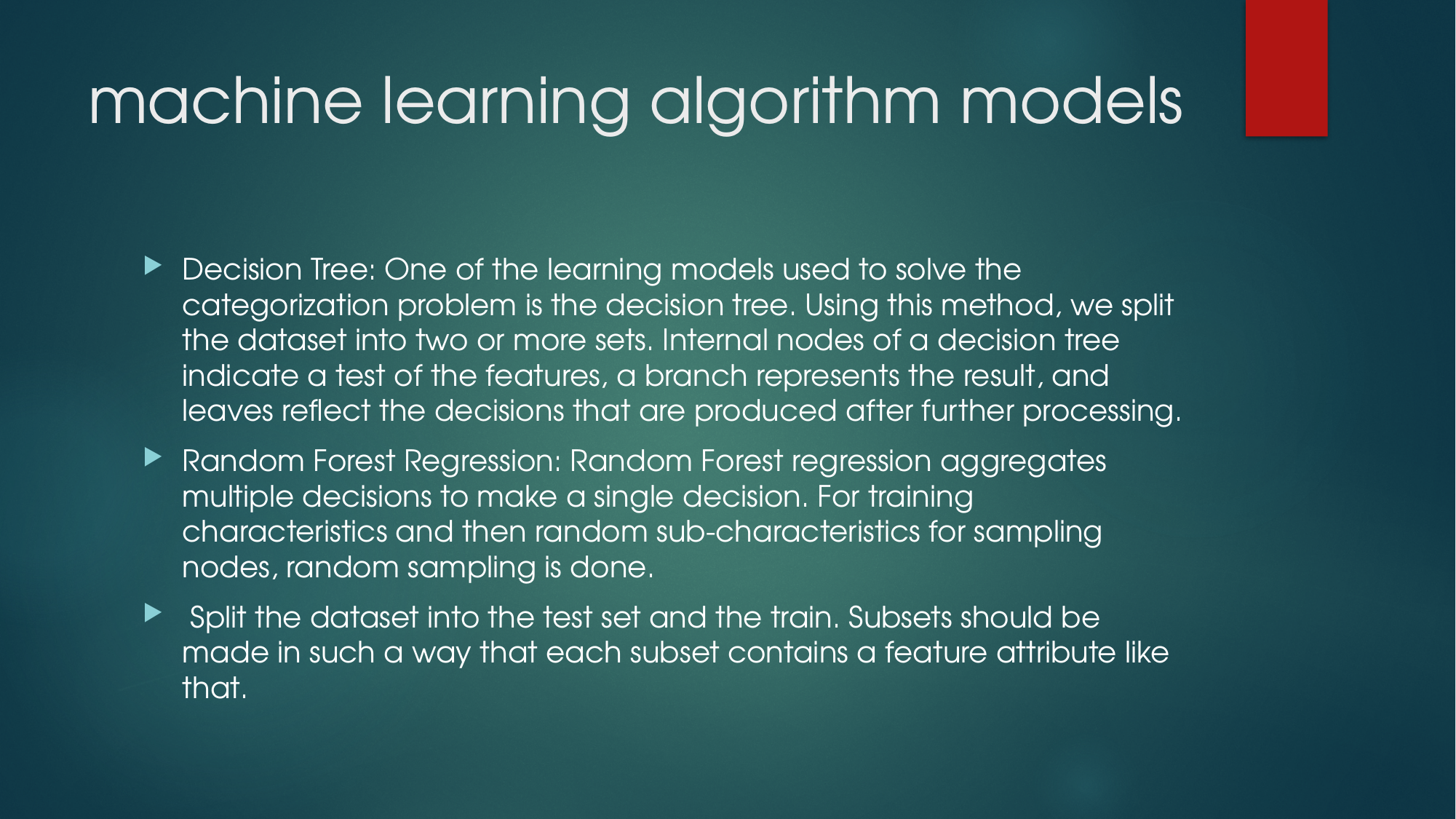

# machine learning algorithm models
Decision Tree: One of the learning models used to solve the categorization problem is the decision tree. Using this method, we split the dataset into two or more sets. Internal nodes of a decision tree indicate a test of the features, a branch represents the result, and leaves reflect the decisions that are produced after further processing.
Random Forest Regression: Random Forest regression aggregates multiple decisions to make a single decision. For training characteristics and then random sub-characteristics for sampling nodes, random sampling is done.
 Split the dataset into the test set and the train. Subsets should be made in such a way that each subset contains a feature attribute like that.